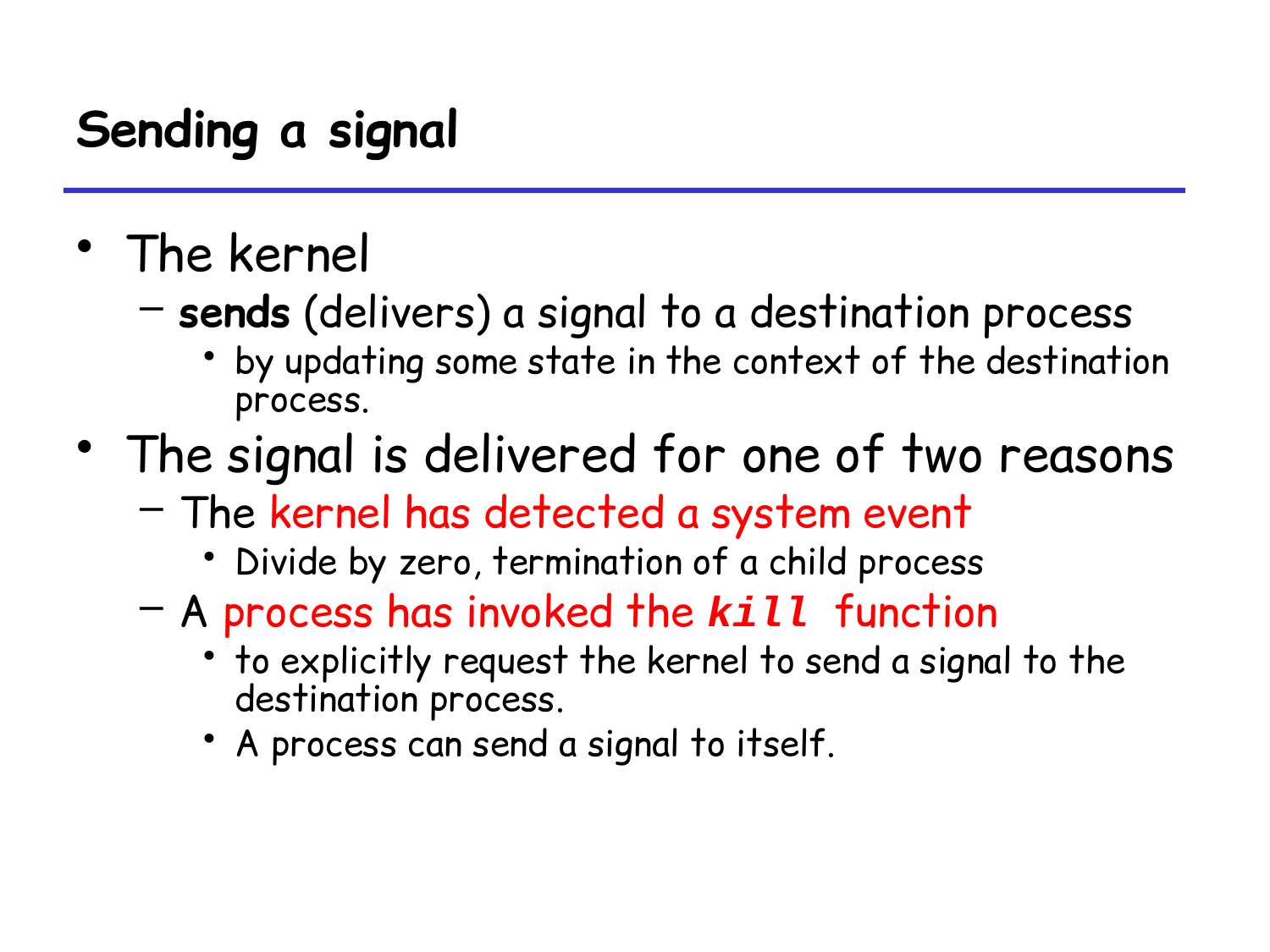

# Sending a signal
The kernel
sends (delivers) a signal to a destination process
by updating some state in the context of the destination process.
The signal is delivered for one of two reasons
The kernel has detected a system event
Divide by zero, termination of a child process
A process has invoked the kill function
to explicitly request the kernel to send a signal to the destination process.
A process can send a signal to itself.
11